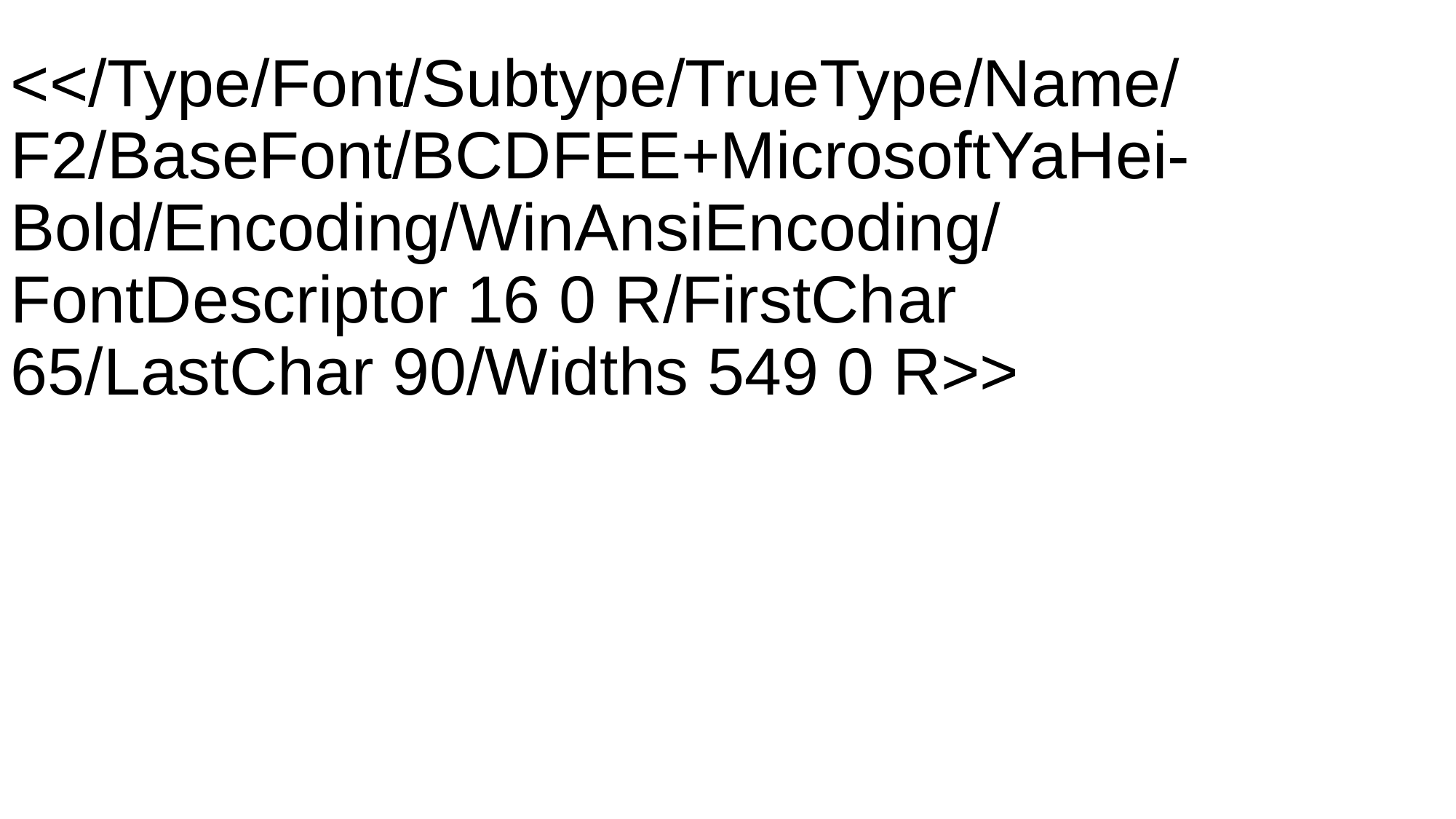

<</Type/Font/Subtype/TrueType/Name/F2/BaseFont/BCDFEE+MicrosoftYaHei-Bold/Encoding/WinAnsiEncoding/FontDescriptor 16 0 R/FirstChar 65/LastChar 90/Widths 549 0 R>>